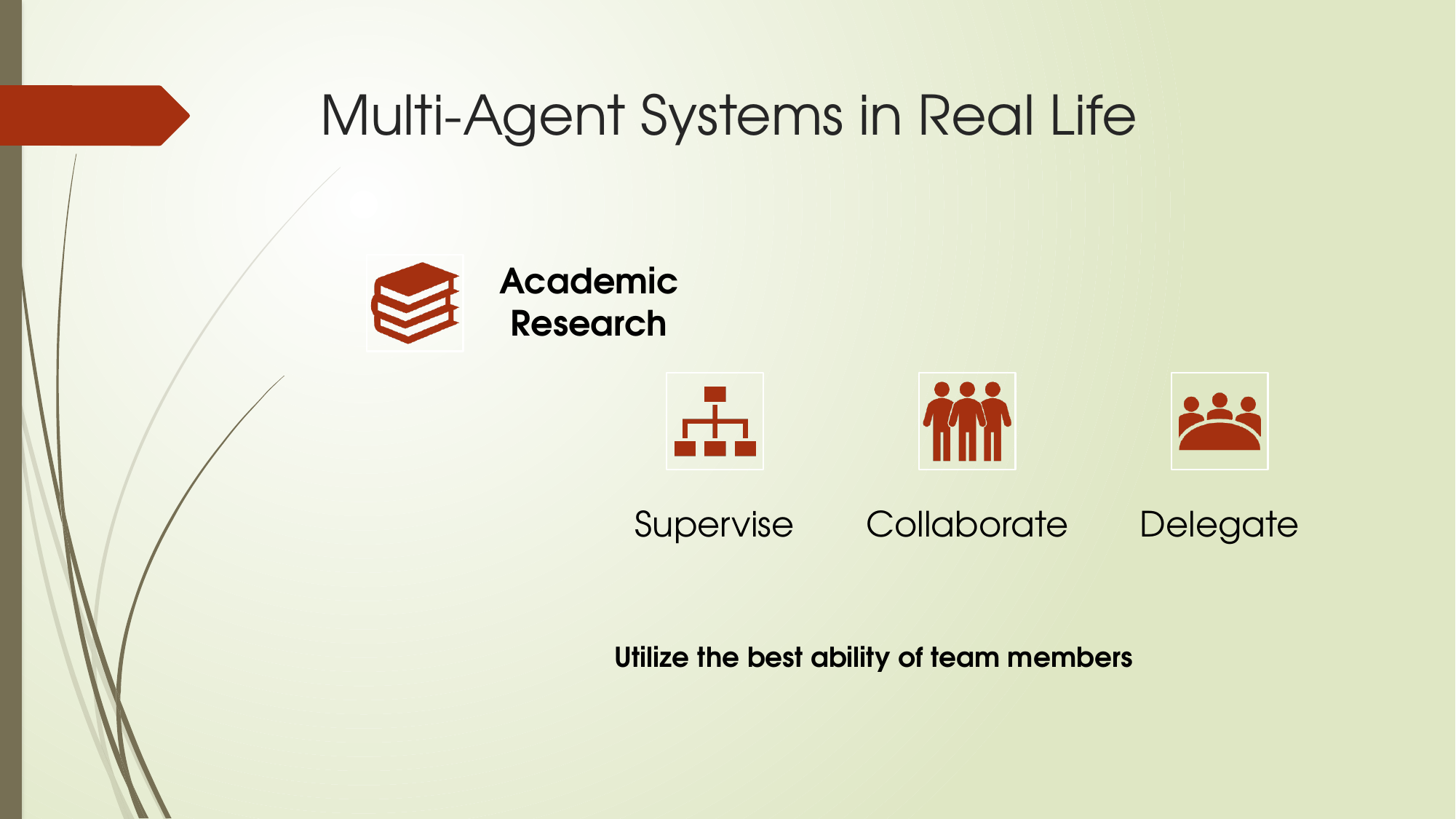

# Multi-Agent Systems in Real Life
Academic Research
Supervise
Collaborate
Delegate
Utilize the best ability of team members